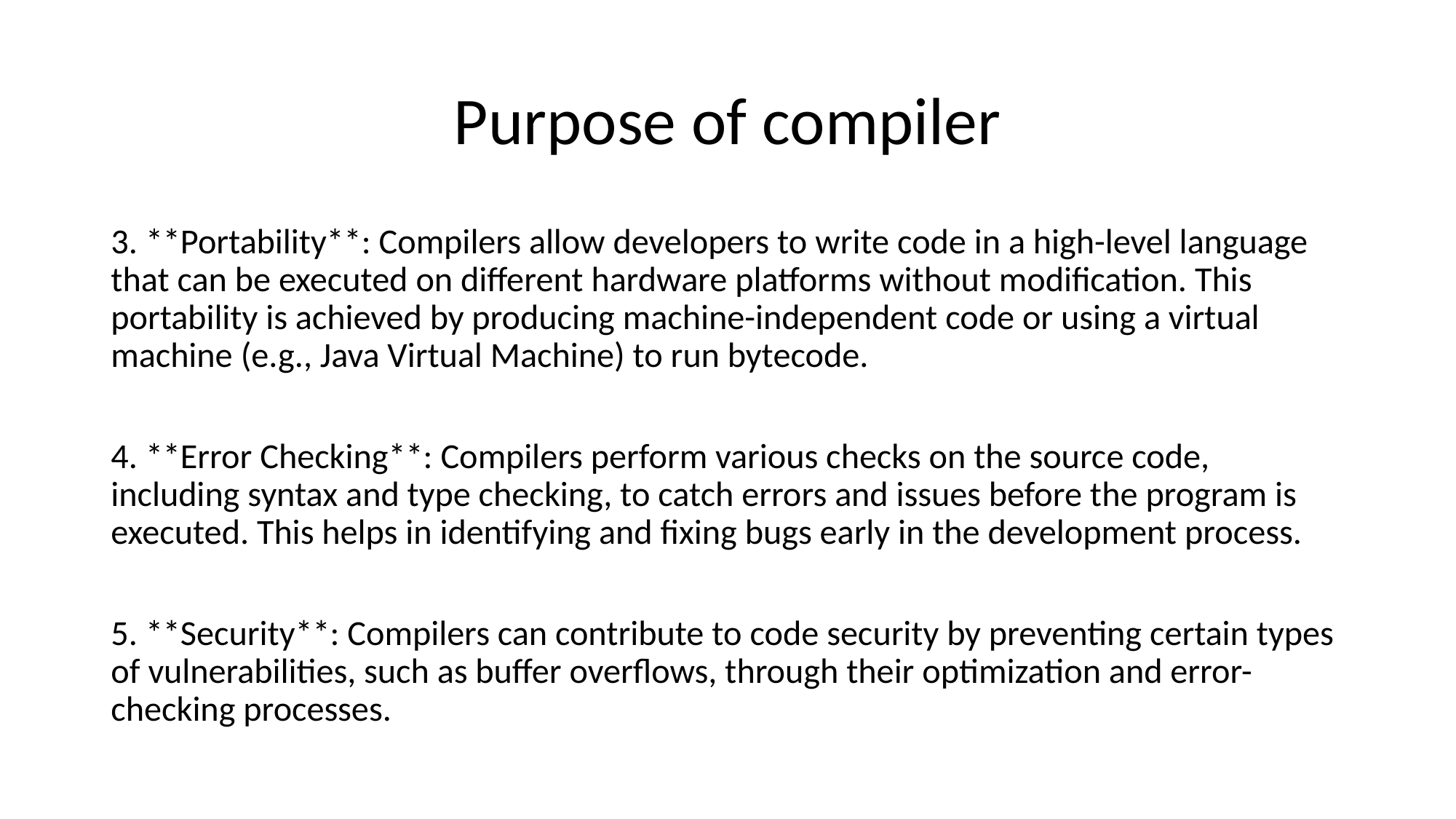

# Purpose of compiler
3. **Portability**: Compilers allow developers to write code in a high-level language that can be executed on different hardware platforms without modification. This portability is achieved by producing machine-independent code or using a virtual machine (e.g., Java Virtual Machine) to run bytecode.

4. **Error Checking**: Compilers perform various checks on the source code, including syntax and type checking, to catch errors and issues before the program is executed. This helps in identifying and fixing bugs early in the development process.

5. **Security**: Compilers can contribute to code security by preventing certain types of vulnerabilities, such as buffer overflows, through their optimization and error-checking processes.